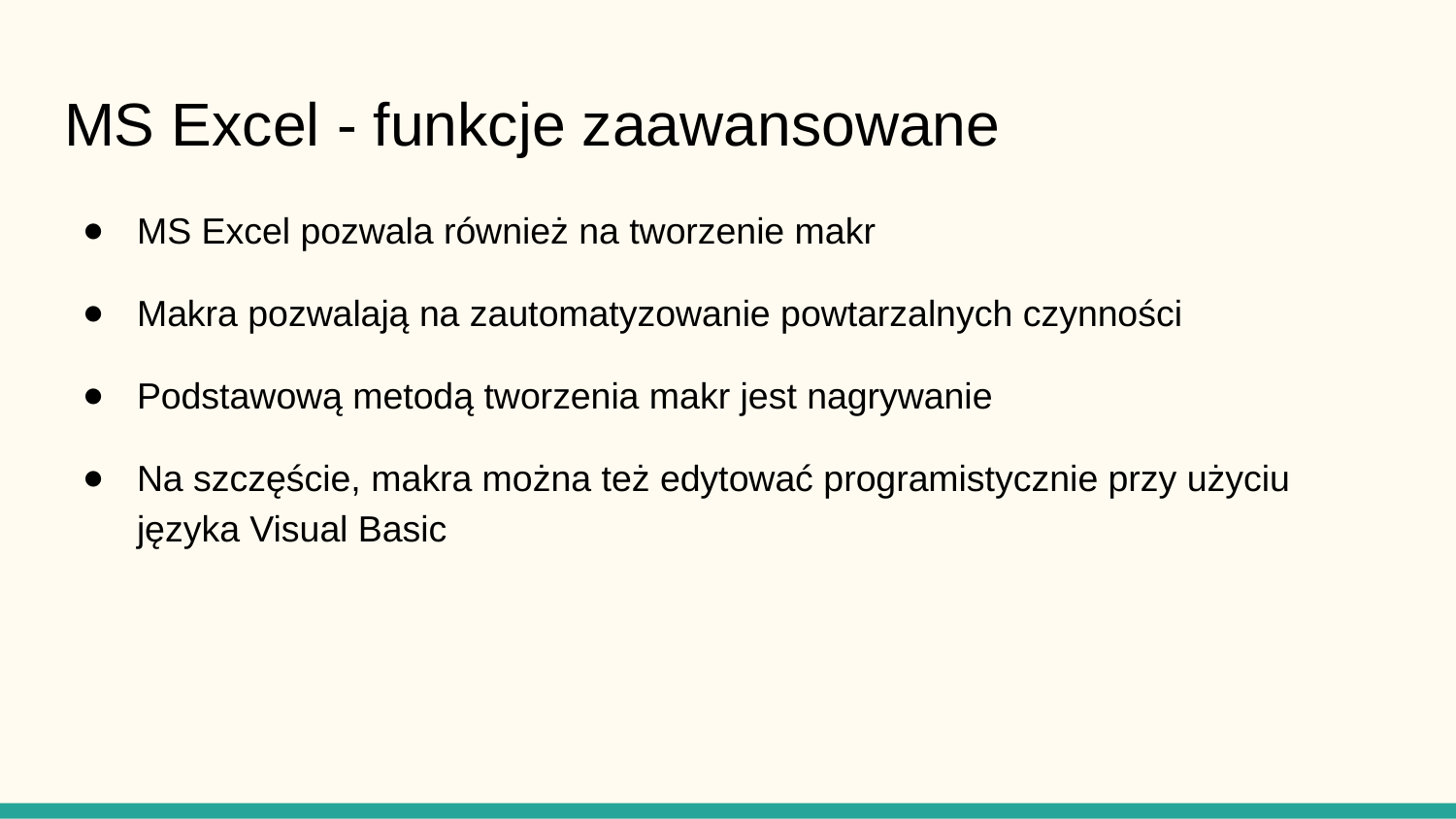

# MS Excel - funkcje zaawansowane
MS Excel pozwala również na tworzenie makr
Makra pozwalają na zautomatyzowanie powtarzalnych czynności
Podstawową metodą tworzenia makr jest nagrywanie
Na szczęście, makra można też edytować programistycznie przy użyciu języka Visual Basic